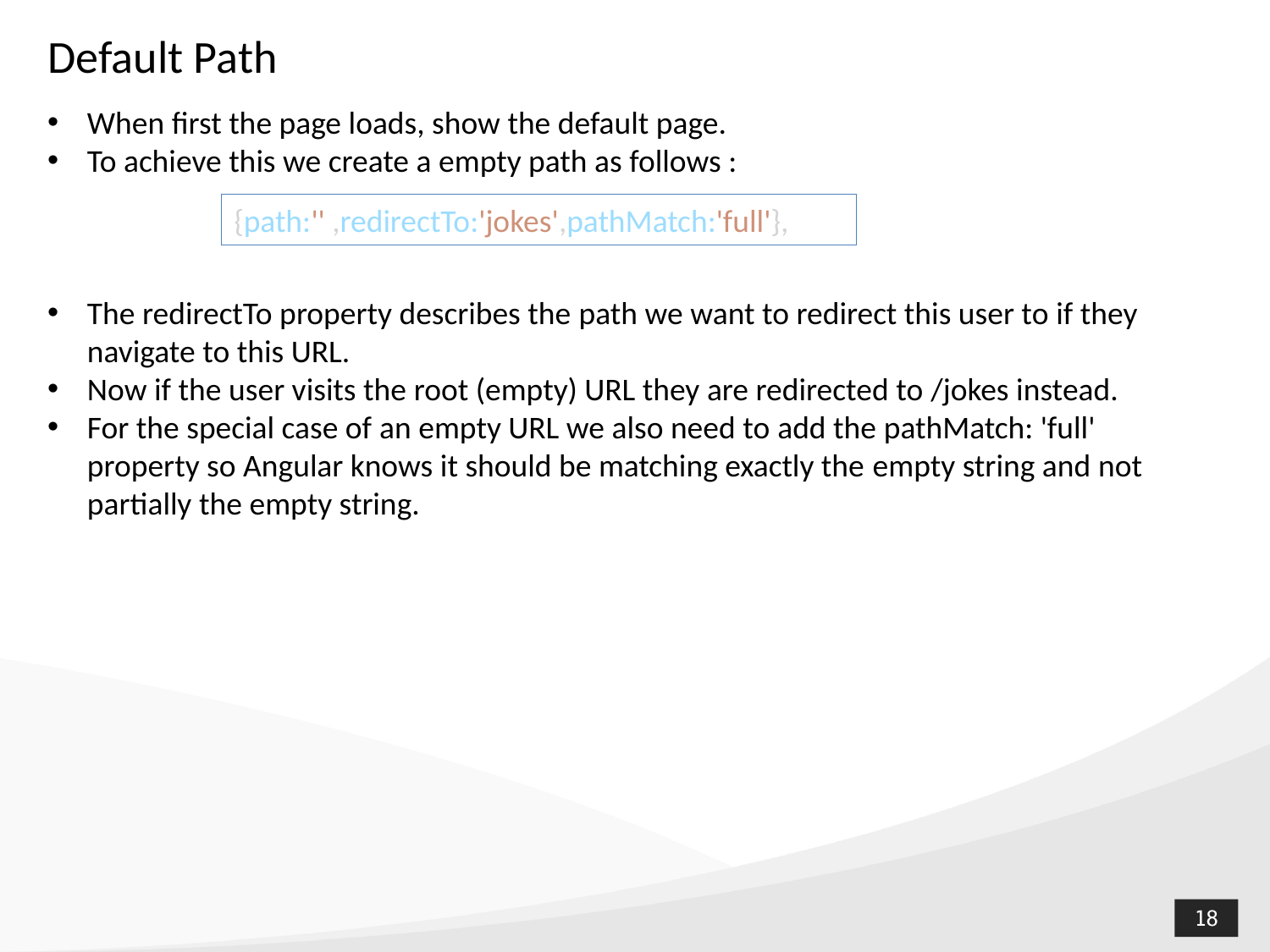

# Default Path
When first the page loads, show the default page.
To achieve this we create a empty path as follows :

The redirectTo property describes the path we want to redirect this user to if they navigate to this URL.
Now if the user visits the root (empty) URL they are redirected to /jokes instead.
For the special case of an empty URL we also need to add the pathMatch: 'full' property so Angular knows it should be matching exactly the empty string and not partially the empty string.
{path:'' ,redirectTo:'jokes',pathMatch:'full'},